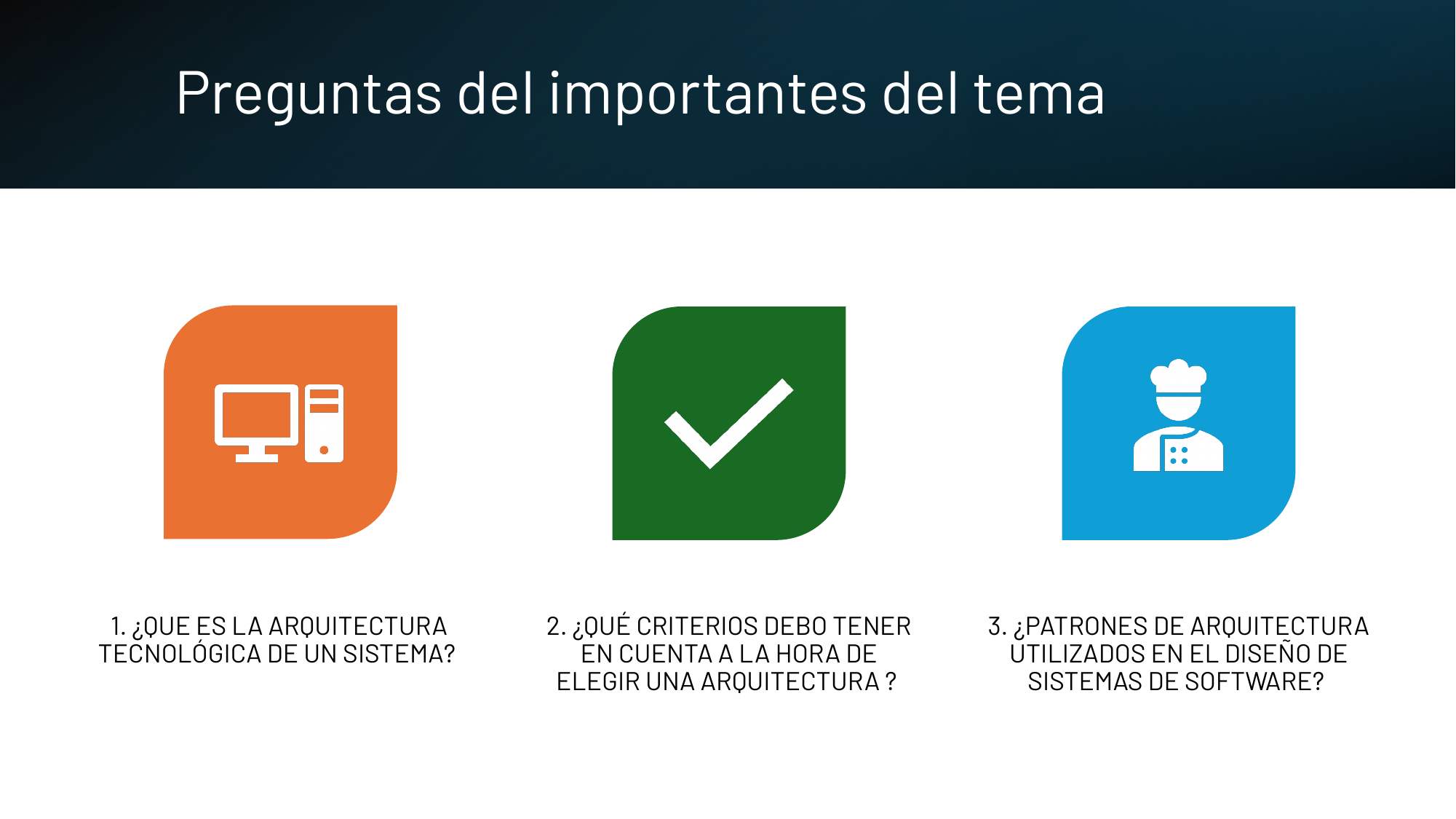

# Preguntas del importantes del tema
1. ¿Que es la Arquitectura tecnológica de un sistema?
2. ¿Qué criterios debo tener en cuenta a la hora de elegir una arquitectura ?
3. ¿Patrones de arquitectura utilizados en el diseño de sistemas de software?